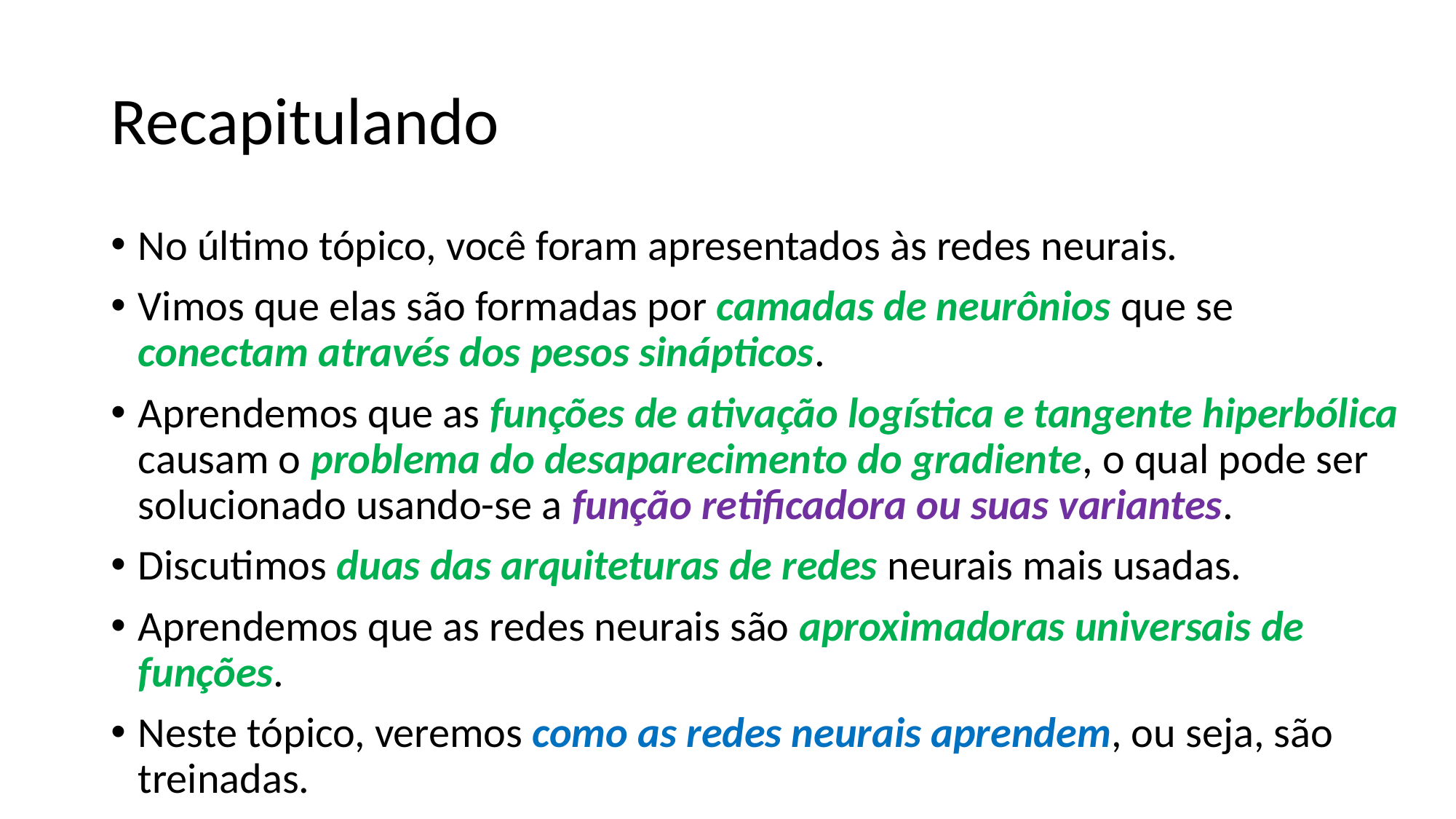

# Recapitulando
No último tópico, você foram apresentados às redes neurais.
Vimos que elas são formadas por camadas de neurônios que se conectam através dos pesos sinápticos.
Aprendemos que as funções de ativação logística e tangente hiperbólica causam o problema do desaparecimento do gradiente, o qual pode ser solucionado usando-se a função retificadora ou suas variantes.
Discutimos duas das arquiteturas de redes neurais mais usadas.
Aprendemos que as redes neurais são aproximadoras universais de funções.
Neste tópico, veremos como as redes neurais aprendem, ou seja, são treinadas.